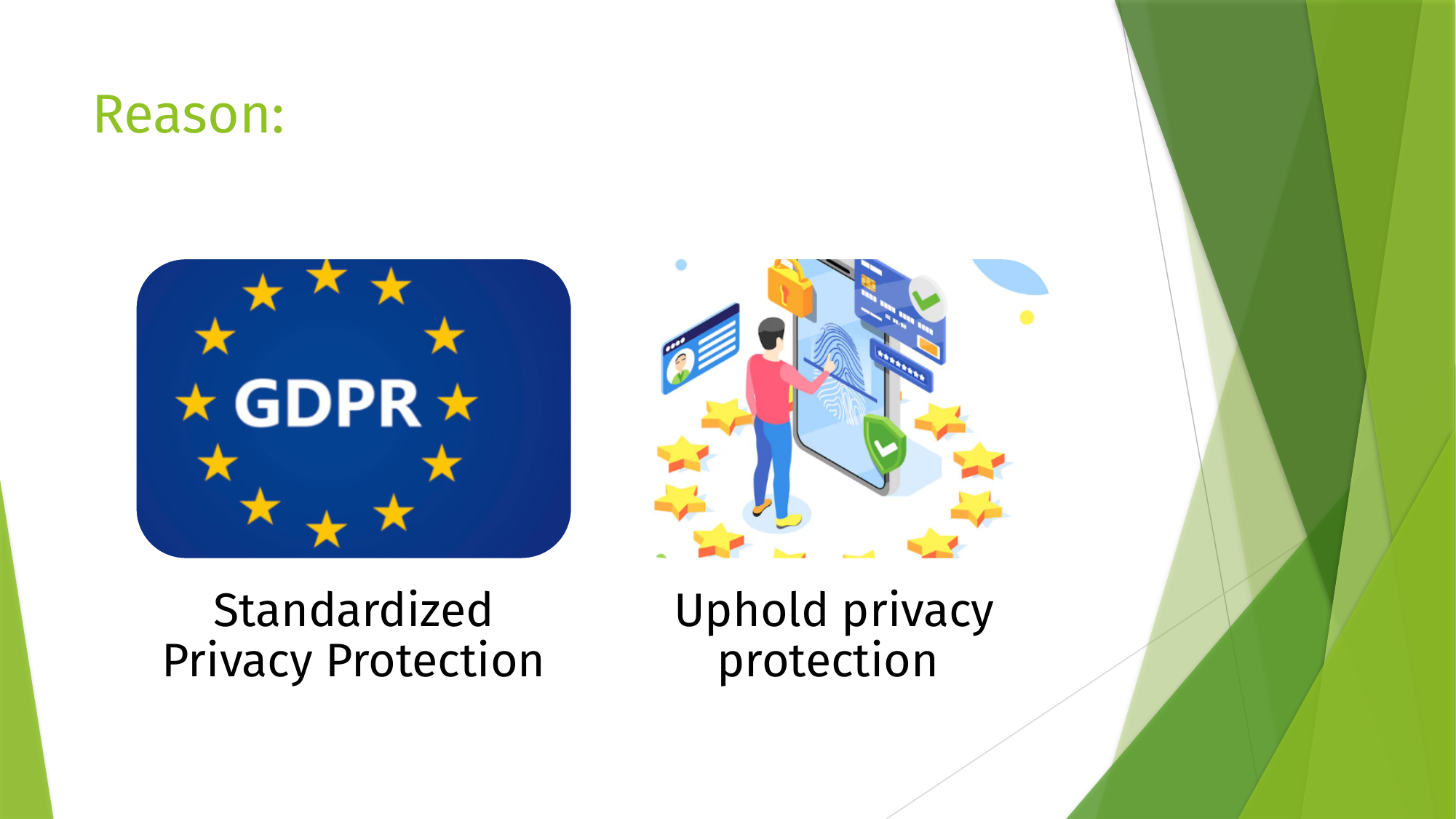

# Reason:
Standardized Privacy Protection
Uphold privacy protection